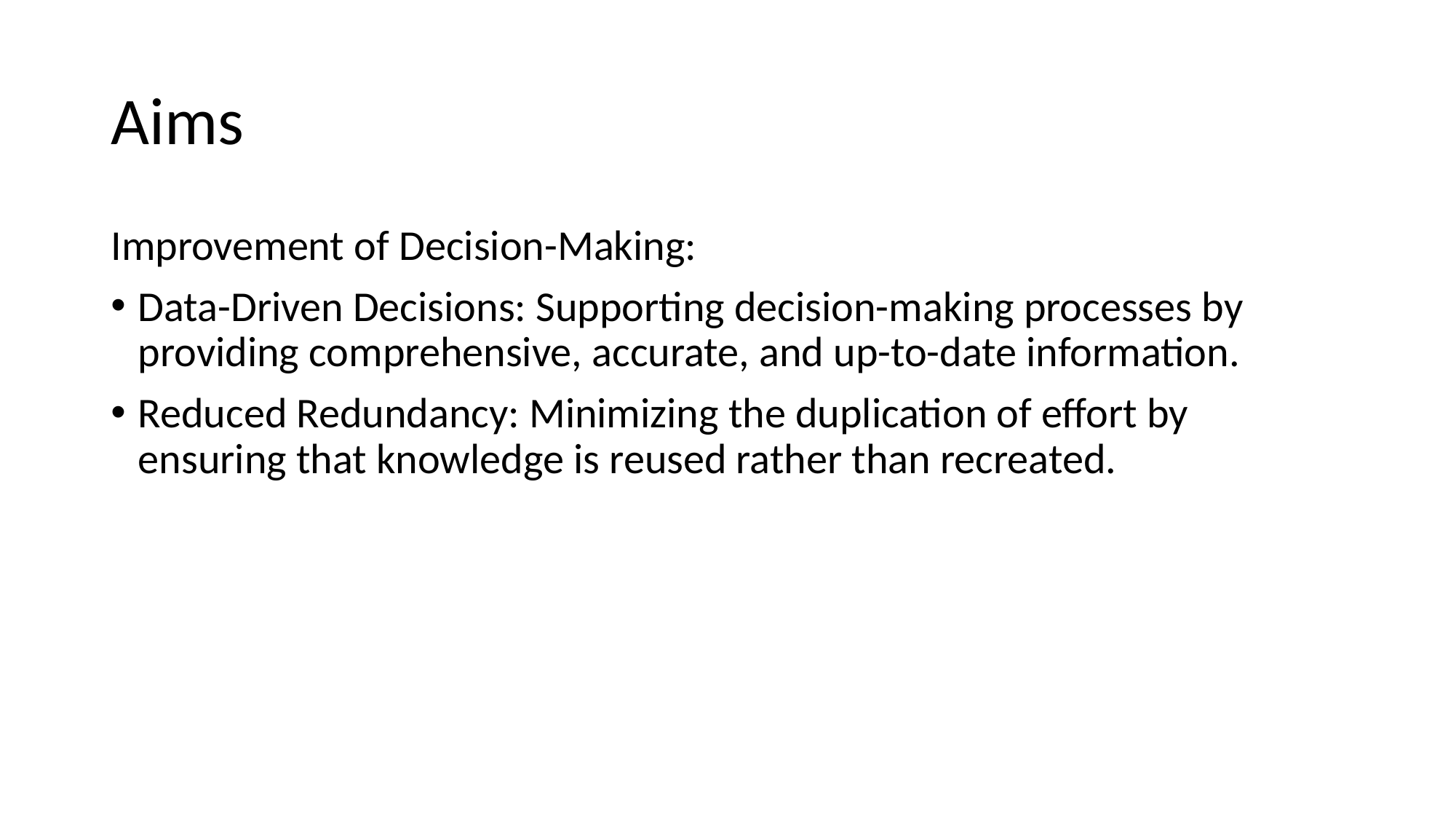

# Aims
Improvement of Decision-Making:
Data-Driven Decisions: Supporting decision-making processes by providing comprehensive, accurate, and up-to-date information.
Reduced Redundancy: Minimizing the duplication of effort by ensuring that knowledge is reused rather than recreated.